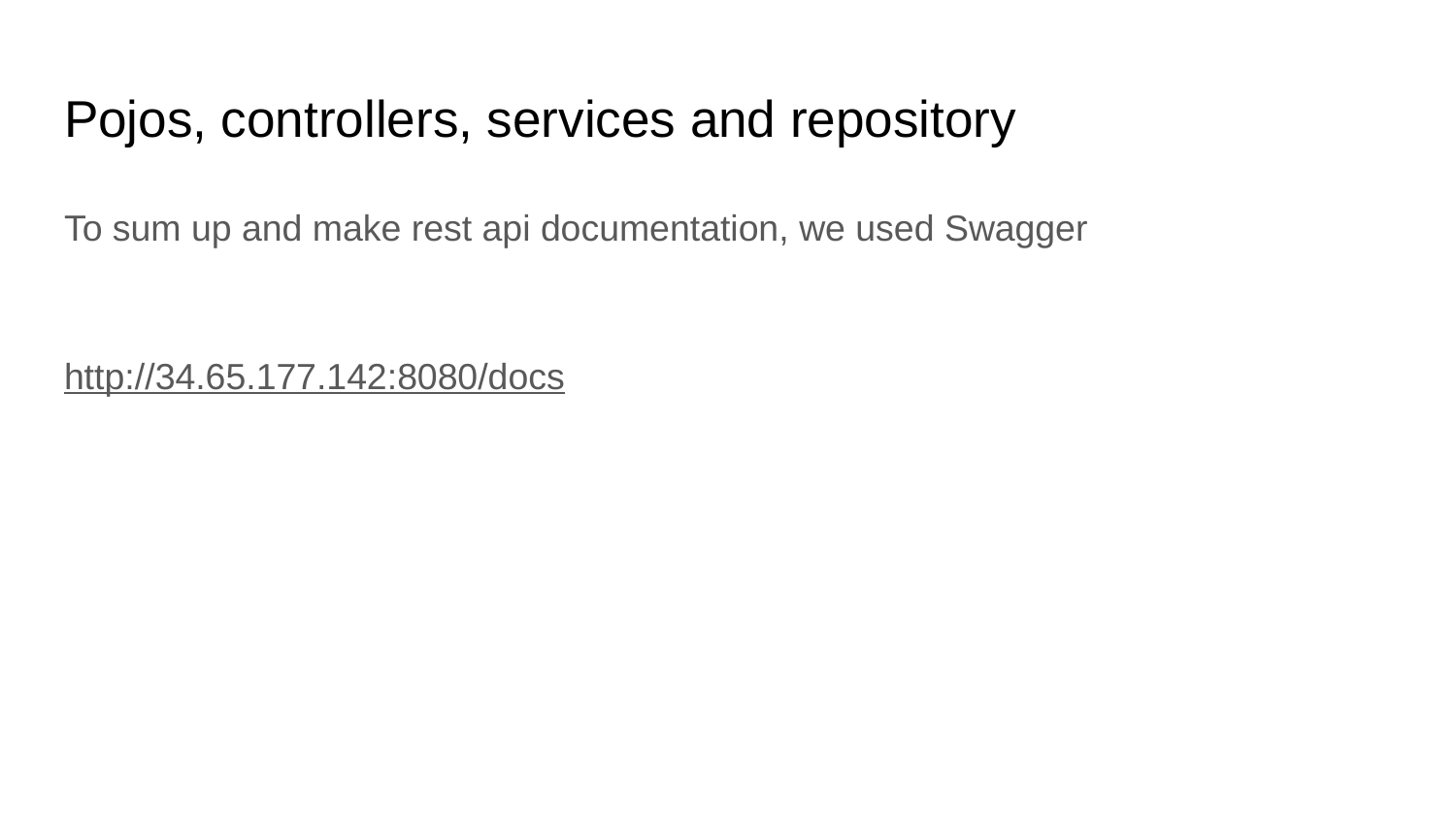

# Pojos, controllers, services and repository

To sum up and make rest api documentation, we used Swagger

http://34.65.177.142:8080/docs